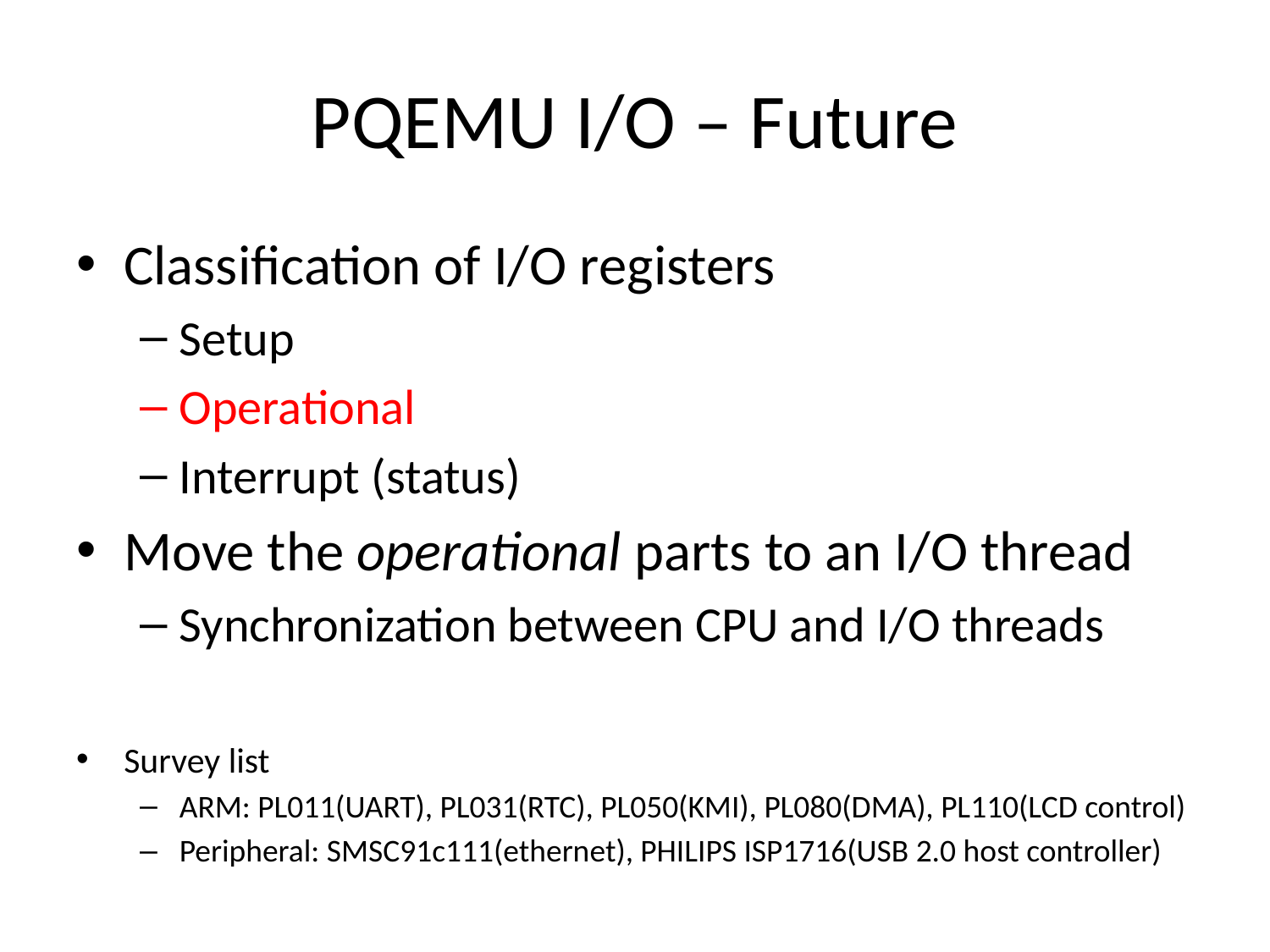

# PQEMU I/O – Future
Classification of I/O registers
Setup
Operational
Interrupt (status)
Move the operational parts to an I/O thread
Synchronization between CPU and I/O threads

Survey list
ARM: PL011(UART), PL031(RTC), PL050(KMI), PL080(DMA), PL110(LCD control)
Peripheral: SMSC91c111(ethernet), PHILIPS ISP1716(USB 2.0 host controller)